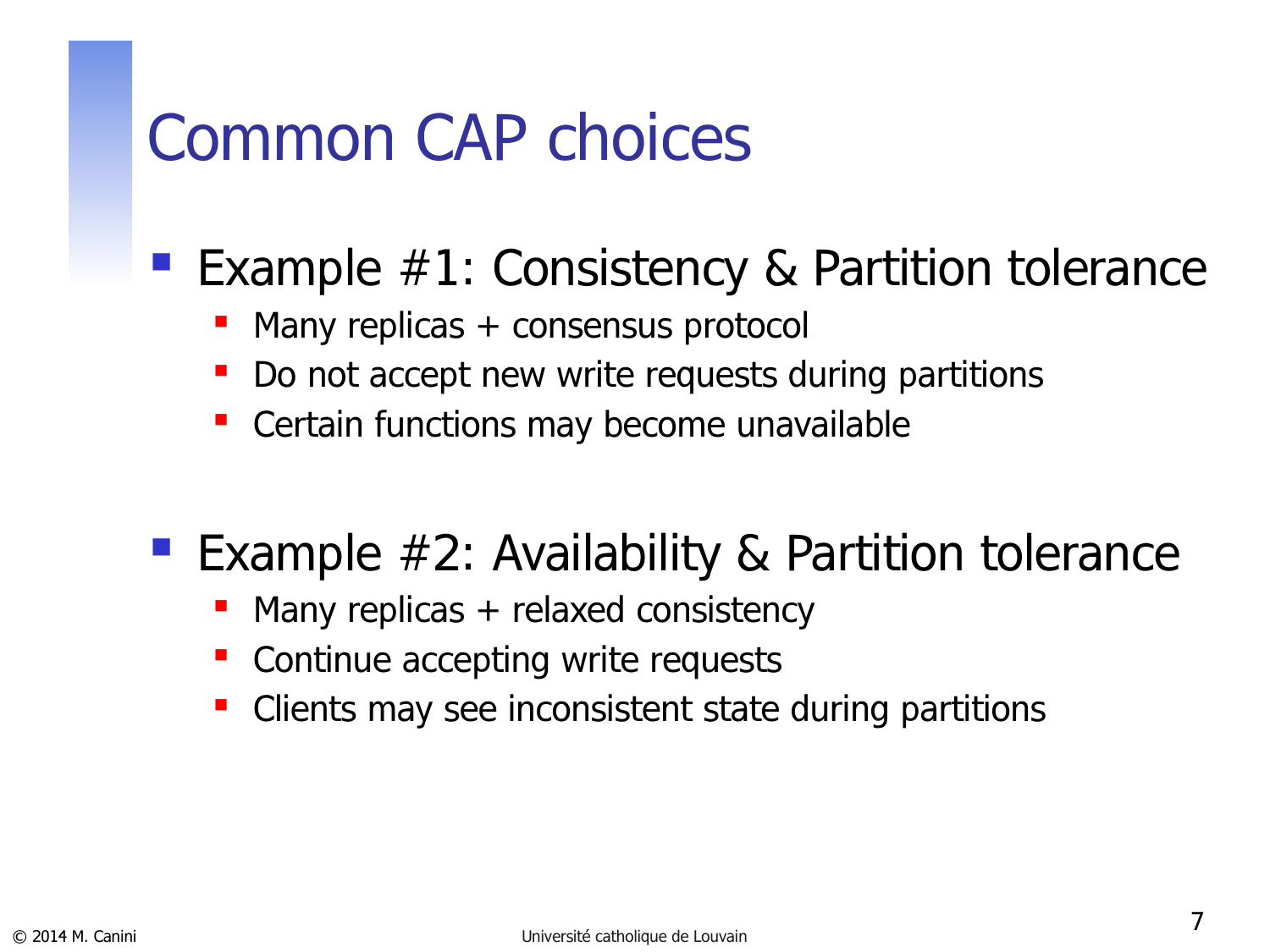

# Common CAP choices
Example #1: Consistency & Partition tolerance
Many replicas + consensus protocol
Do not accept new write requests during partitions
Certain functions may become unavailable

Example #2: Availability & Partition tolerance
Many replicas + relaxed consistency
Continue accepting write requests
Clients may see inconsistent state during partitions
7
Université catholique de Louvain